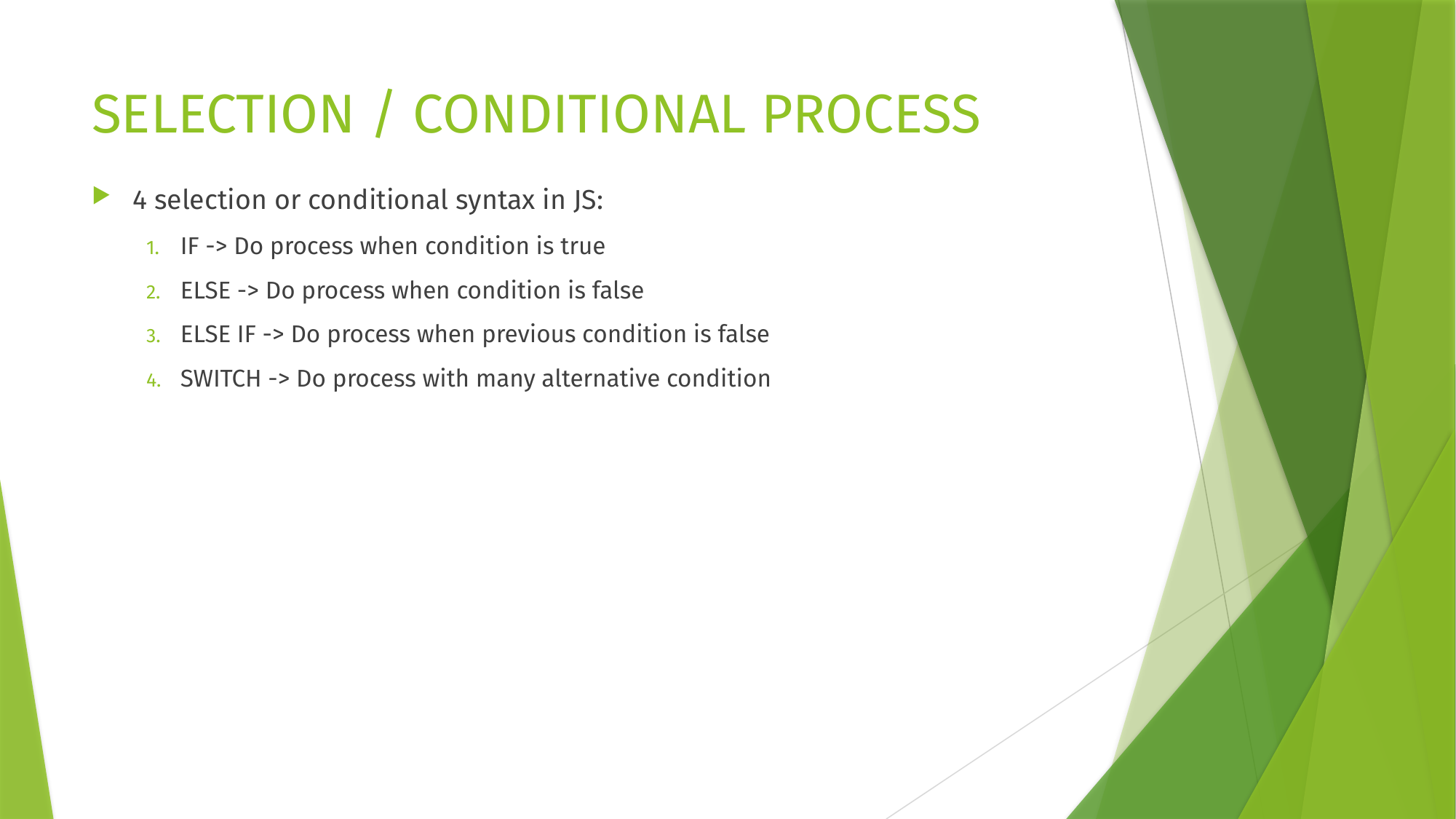

# SELECTION / CONDITIONAL PROCESS
4 selection or conditional syntax in JS:
IF -> Do process when condition is true
ELSE -> Do process when condition is false
ELSE IF -> Do process when previous condition is false
SWITCH -> Do process with many alternative condition